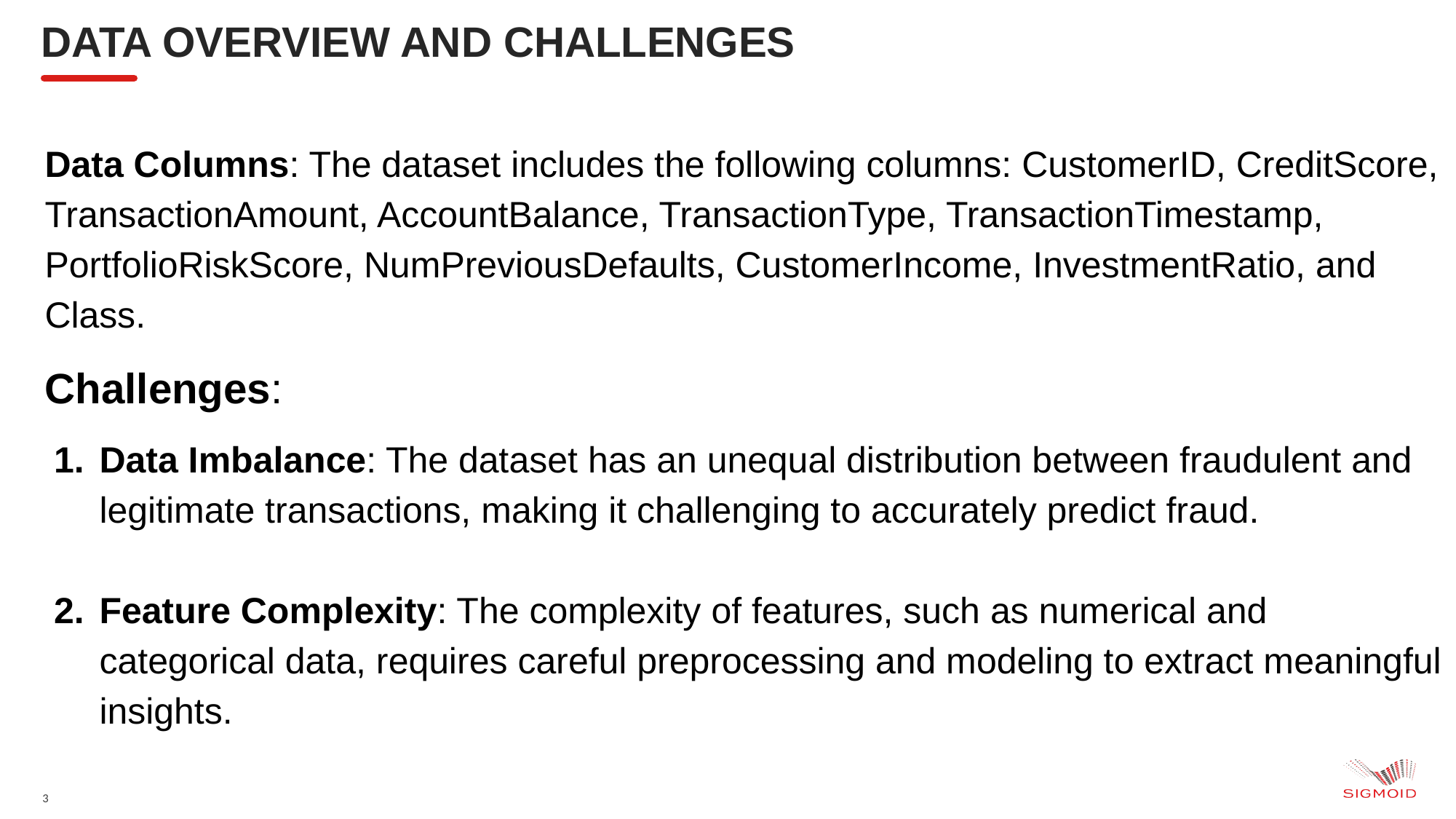

DATA OVERVIEW AND CHALLENGES
Data Columns: The dataset includes the following columns: CustomerID, CreditScore, TransactionAmount, AccountBalance, TransactionType, TransactionTimestamp, PortfolioRiskScore, NumPreviousDefaults, CustomerIncome, InvestmentRatio, and Class.
Challenges:
Data Imbalance: The dataset has an unequal distribution between fraudulent and legitimate transactions, making it challenging to accurately predict fraud.
Feature Complexity: The complexity of features, such as numerical and categorical data, requires careful preprocessing and modeling to extract meaningful insights.